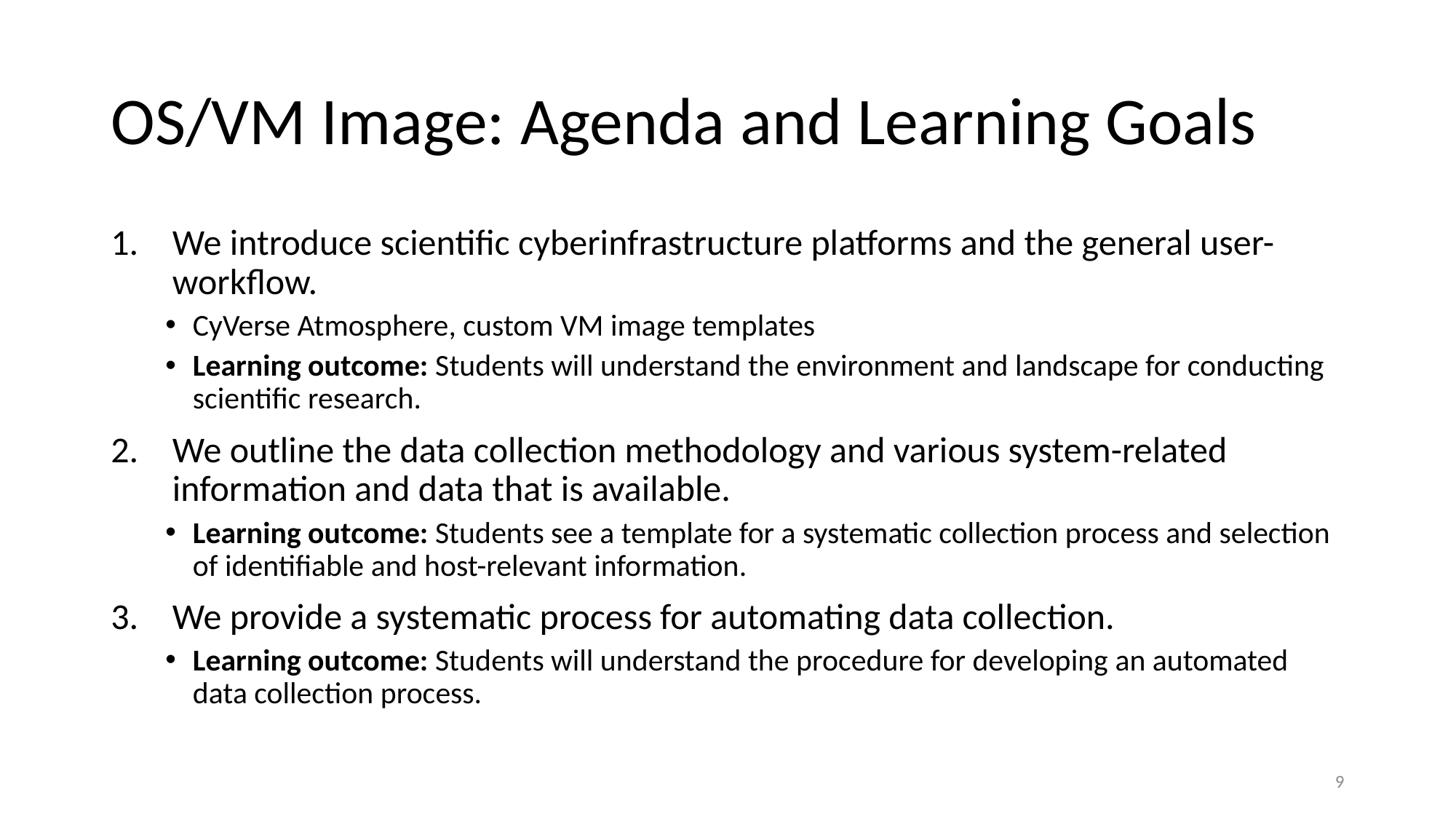

# OS/VM Image: Agenda and Learning Goals
We introduce scientific cyberinfrastructure platforms and the general user-workflow.
CyVerse Atmosphere, custom VM image templates
Learning outcome: Students will understand the environment and landscape for conducting scientific research.
We outline the data collection methodology and various system-related information and data that is available.
Learning outcome: Students see a template for a systematic collection process and selection of identifiable and host-relevant information.
We provide a systematic process for automating data collection.
Learning outcome: Students will understand the procedure for developing an automated data collection process.
9